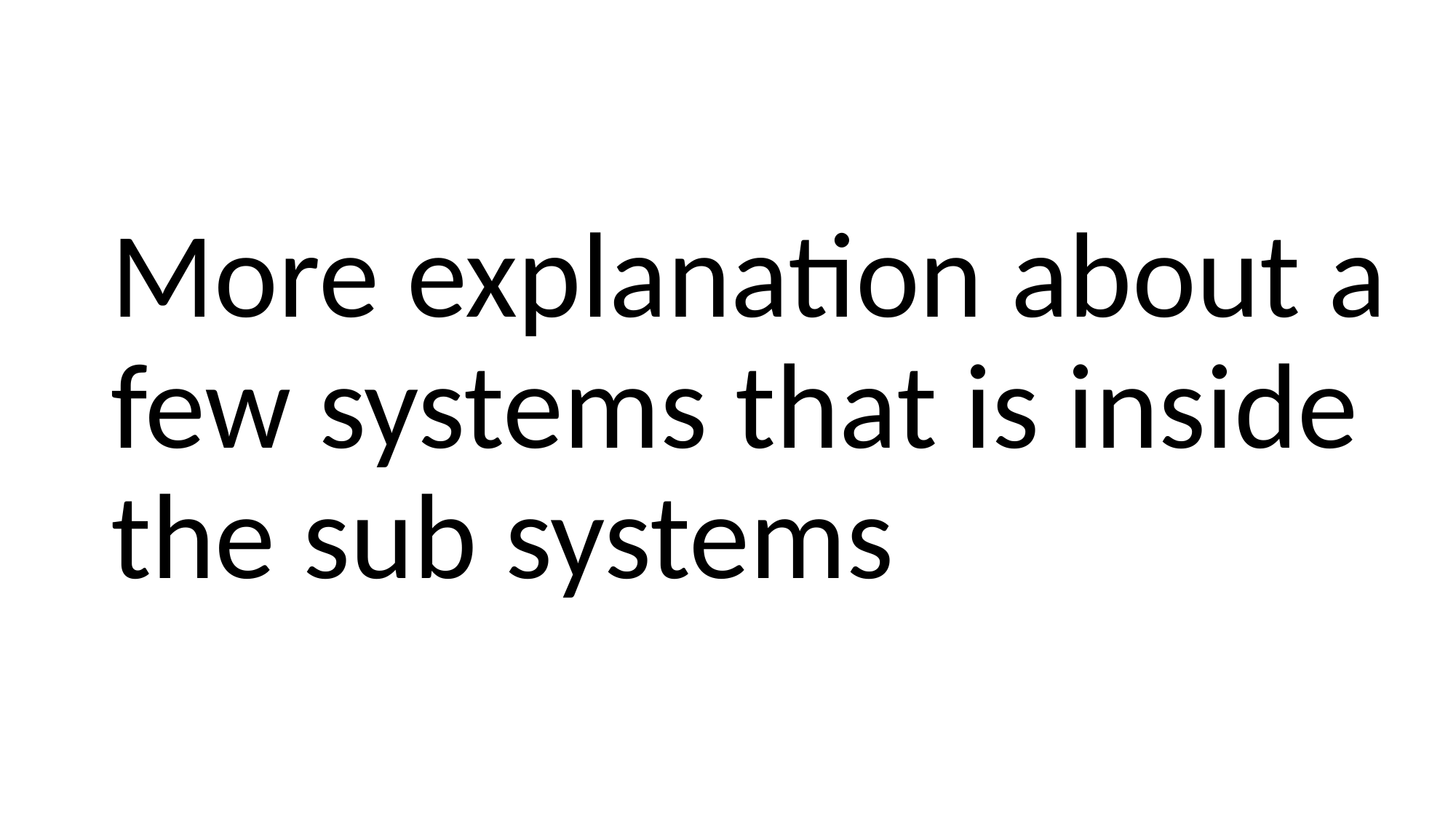

# More explanation about a few systems that is inside the sub systems